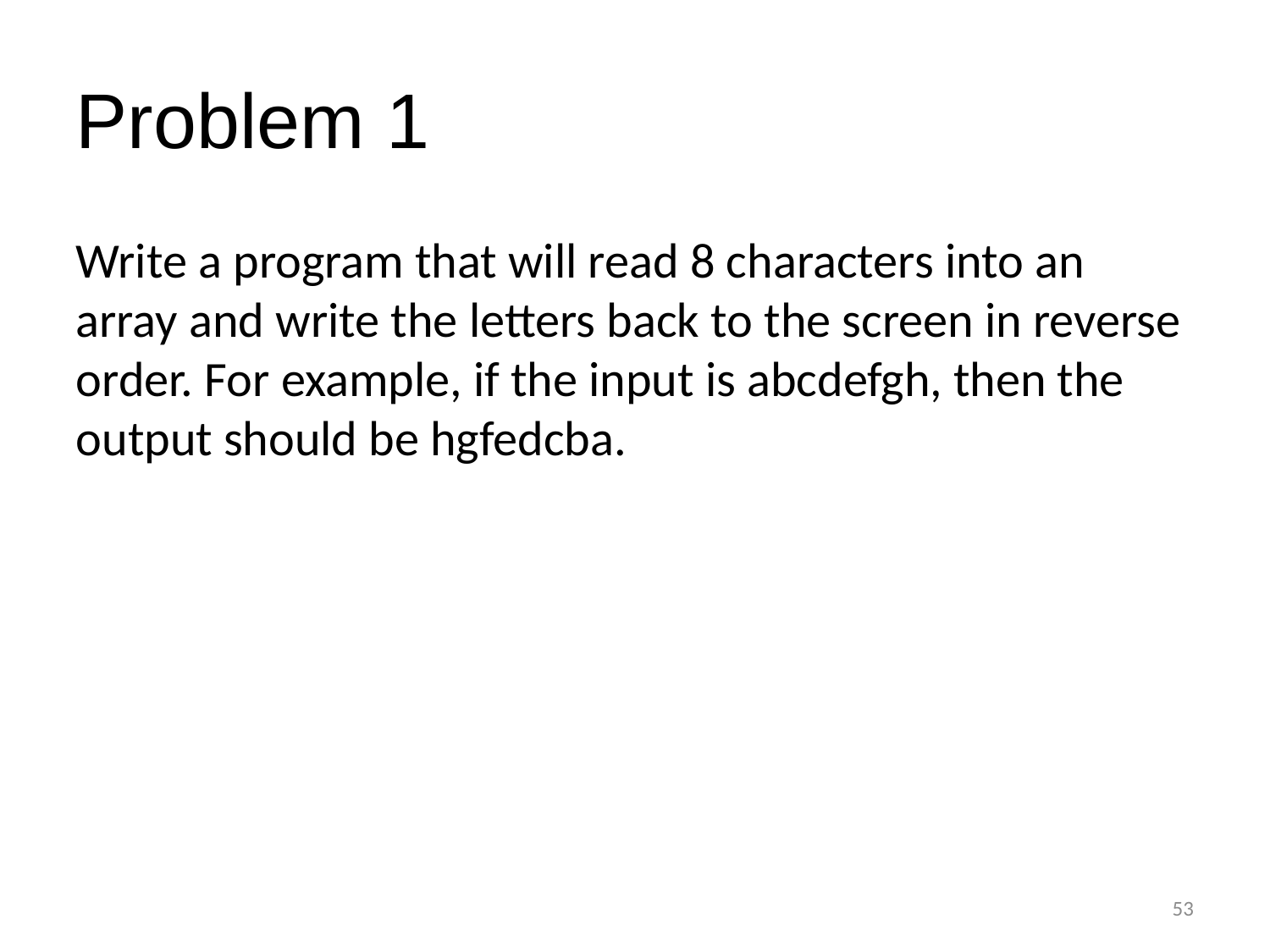

Problem 1
Write a program that will read 8 characters into an array and write the letters back to the screen in reverse order. For example, if the input is abcdefgh, then the output should be hgfedcba.

53